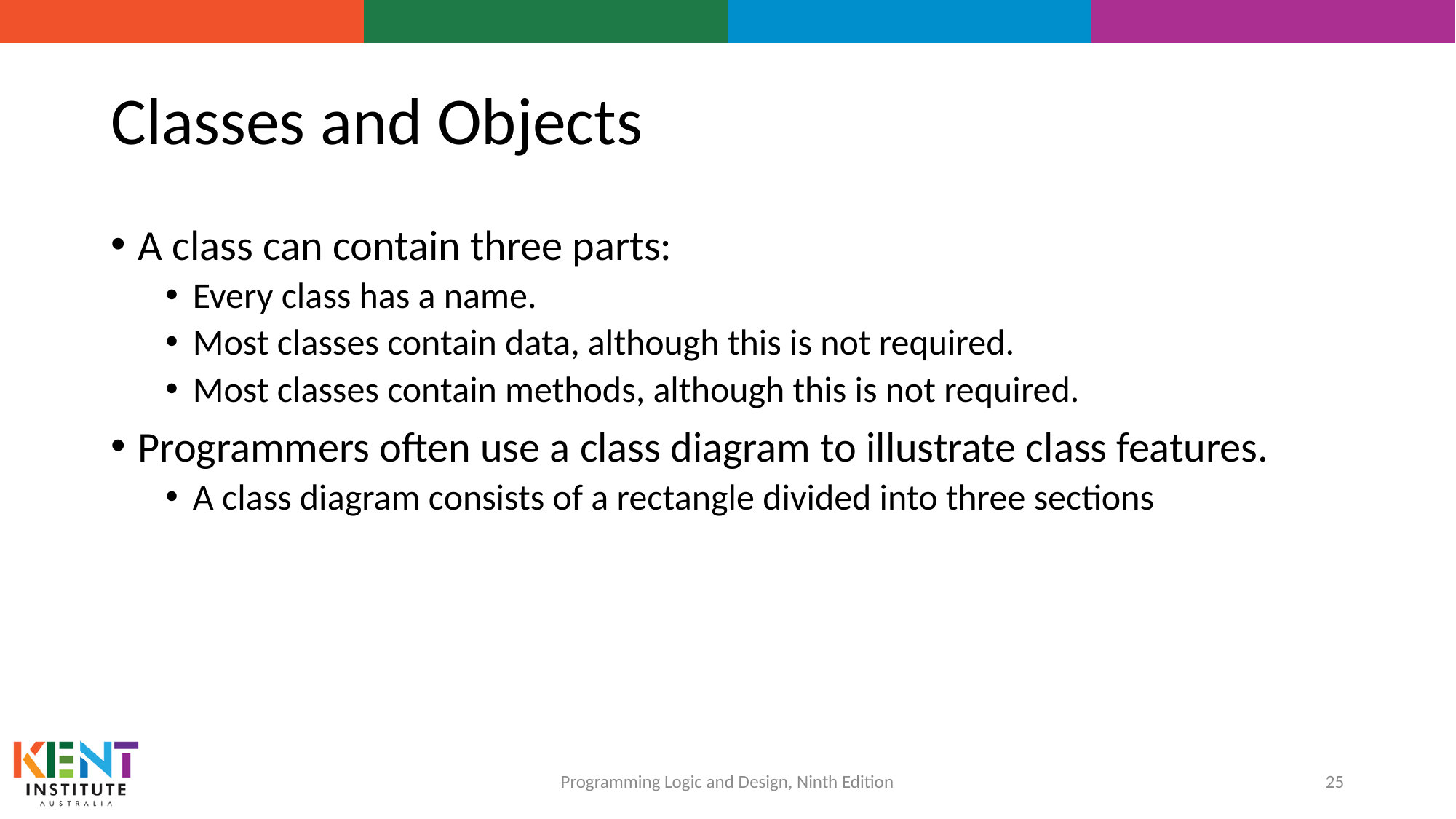

# Classes and Objects
A class can contain three parts:
Every class has a name.
Most classes contain data, although this is not required.
Most classes contain methods, although this is not required.
Programmers often use a class diagram to illustrate class features.
A class diagram consists of a rectangle divided into three sections

25
Programming Logic and Design, Ninth Edition